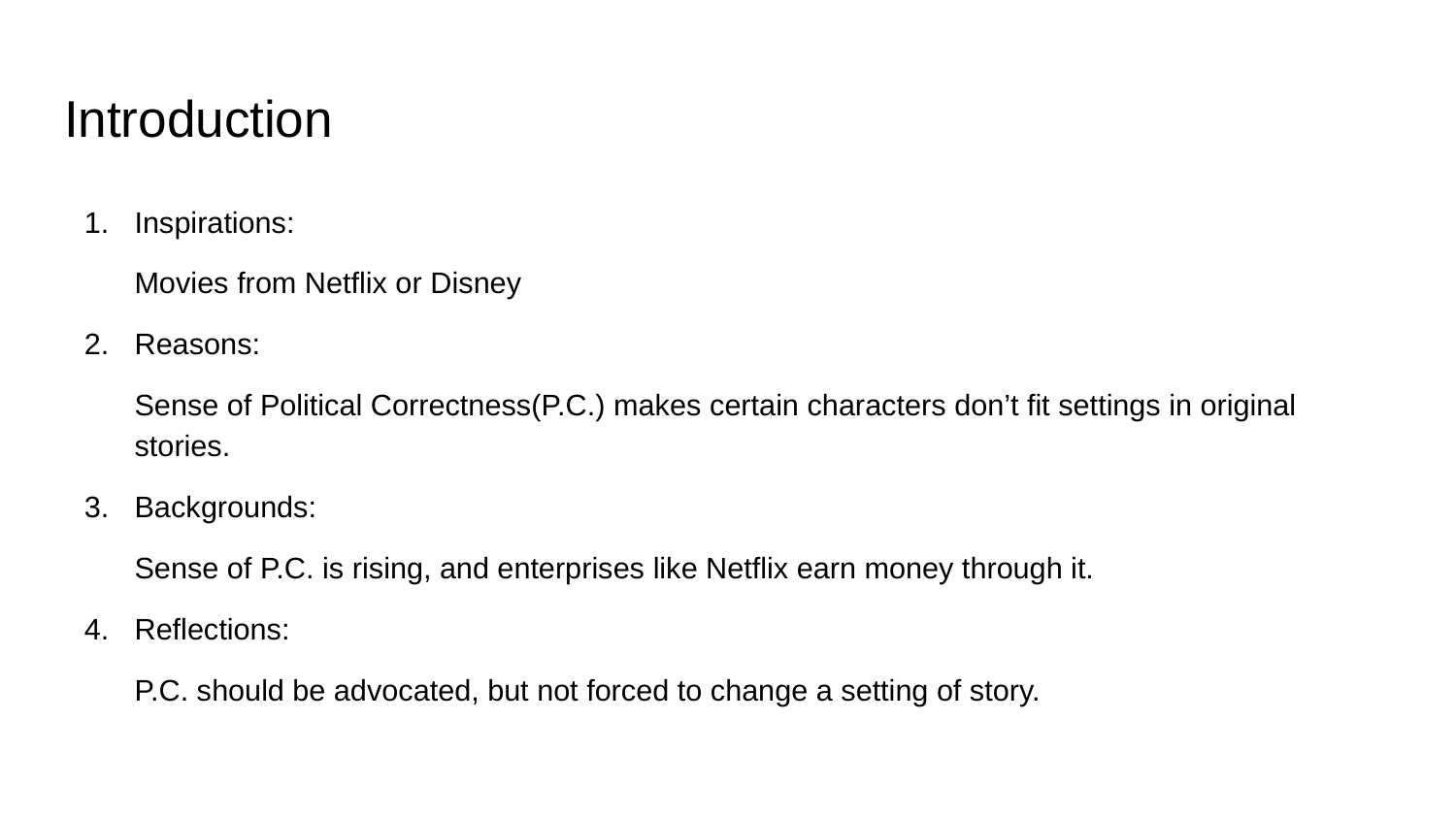

# Introduction
Inspirations:
Movies from Netflix or Disney
Reasons:
Sense of Political Correctness(P.C.) makes certain characters don’t fit settings in original stories.
Backgrounds:
Sense of P.C. is rising, and enterprises like Netflix earn money through it.
Reflections:
P.C. should be advocated, but not forced to change a setting of story.